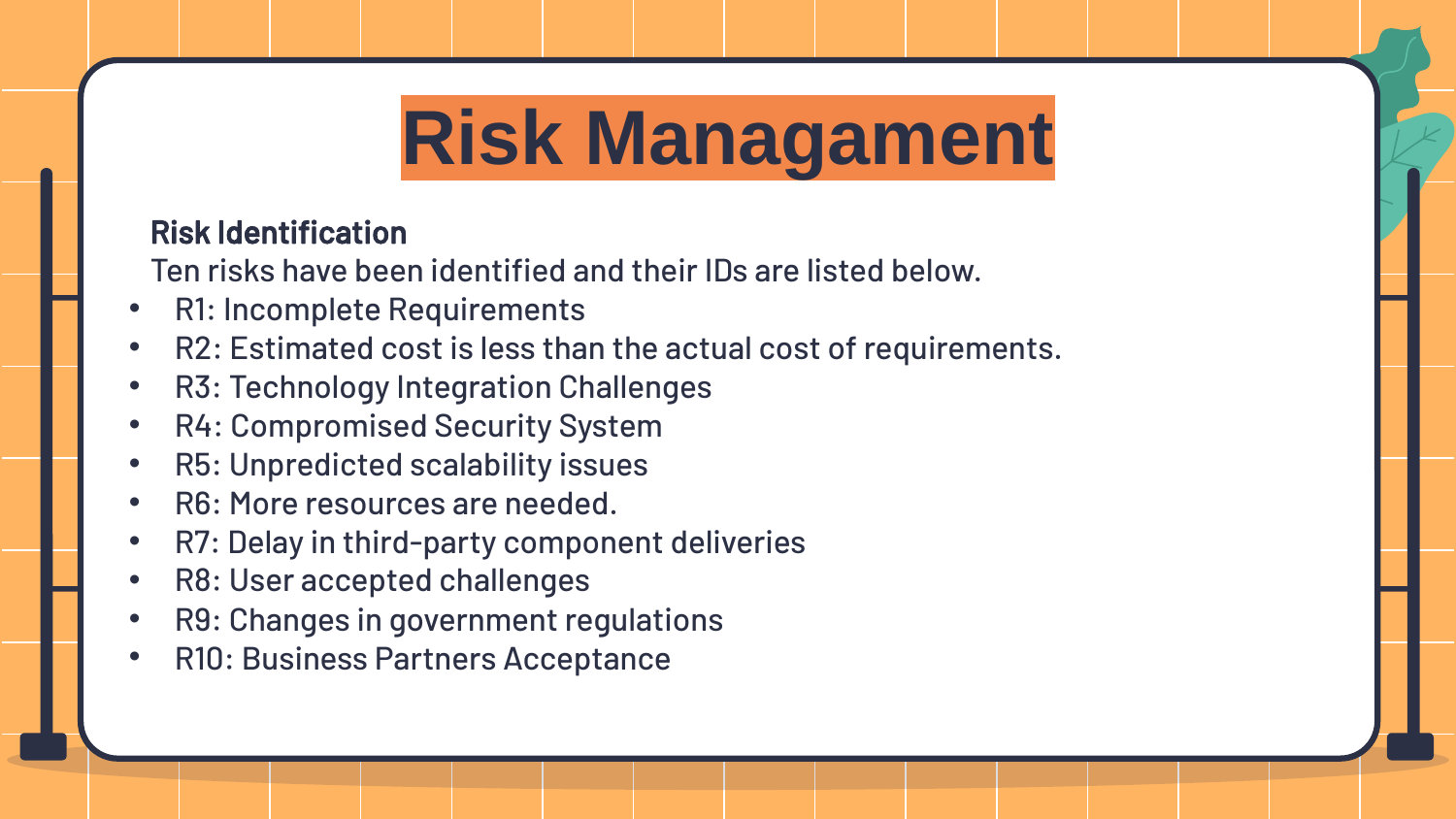

Risk Managament
Risk Identification
Ten risks have been identified and their IDs are listed below.
R1: Incomplete Requirements
R2: Estimated cost is less than the actual cost of requirements.
R3: Technology Integration Challenges
R4: Compromised Security System
R5: Unpredicted scalability issues
R6: More resources are needed.
R7: Delay in third-party component deliveries
R8: User accepted challenges
R9: Changes in government regulations
R10: Business Partners Acceptance